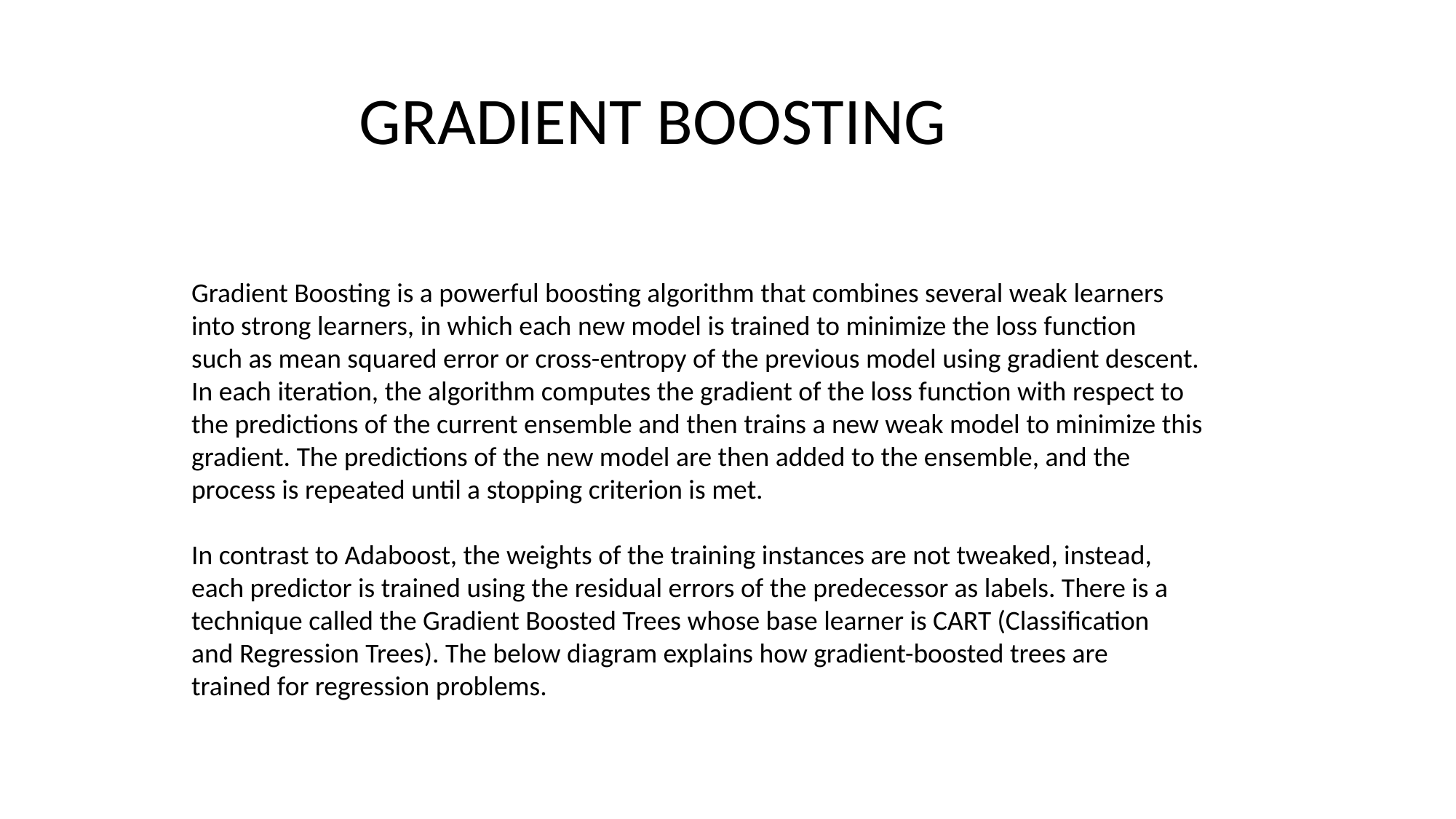

# GRADIENT BOOSTING
Gradient Boosting is a powerful boosting algorithm that combines several weak learners
into strong learners, in which each new model is trained to minimize the loss function
such as mean squared error or cross-entropy of the previous model using gradient descent.
In each iteration, the algorithm computes the gradient of the loss function with respect to
the predictions of the current ensemble and then trains a new weak model to minimize this
gradient. The predictions of the new model are then added to the ensemble, and the
process is repeated until a stopping criterion is met.

In contrast to Adaboost, the weights of the training instances are not tweaked, instead,
each predictor is trained using the residual errors of the predecessor as labels. There is a
technique called the Gradient Boosted Trees whose base learner is CART (Classification
and Regression Trees). The below diagram explains how gradient-boosted trees are
trained for regression problems.